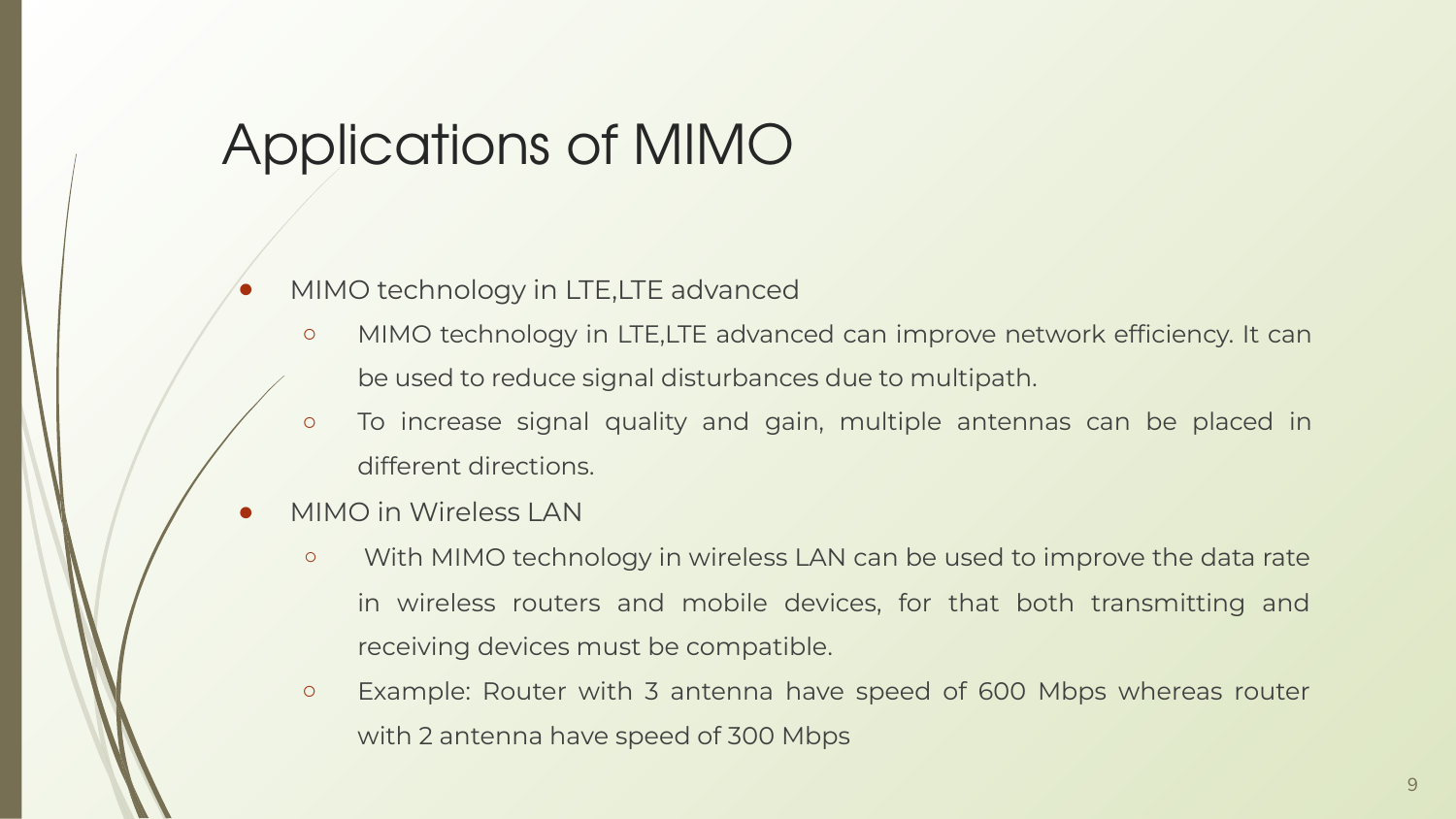

# Applications of MIMO
MIMO technology in LTE,LTE advanced
MIMO technology in LTE,LTE advanced can improve network efficiency. It can be used to reduce signal disturbances due to multipath.
To increase signal quality and gain, multiple antennas can be placed in different directions.
MIMO in Wireless LAN
 With MIMO technology in wireless LAN can be used to improve the data rate in wireless routers and mobile devices, for that both transmitting and receiving devices must be compatible.
Example: Router with 3 antenna have speed of 600 Mbps whereas router with 2 antenna have speed of 300 Mbps
9